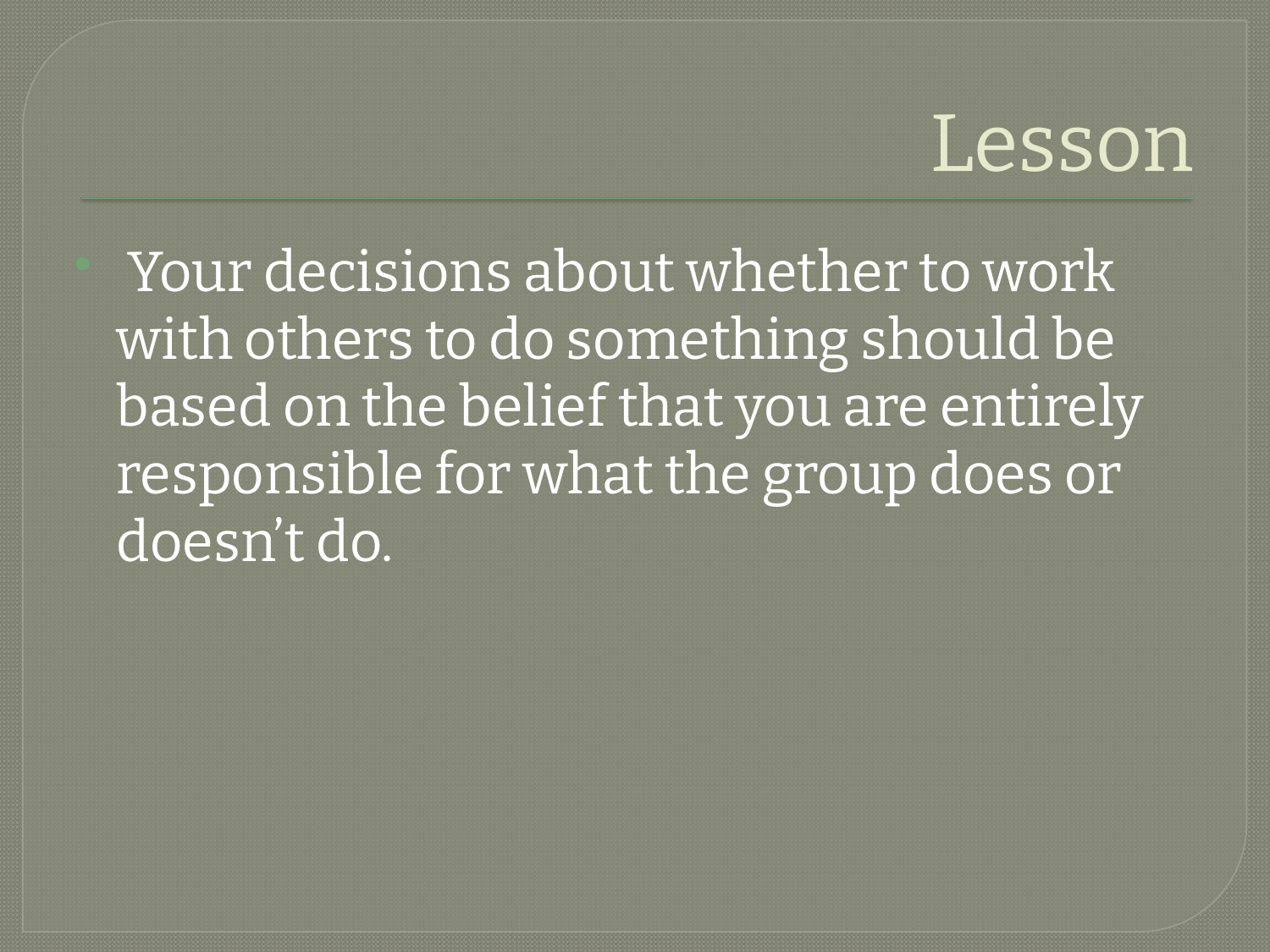

# Lesson
 Your decisions about whether to work with others to do something should be based on the belief that you are entirely responsible for what the group does or doesn’t do.